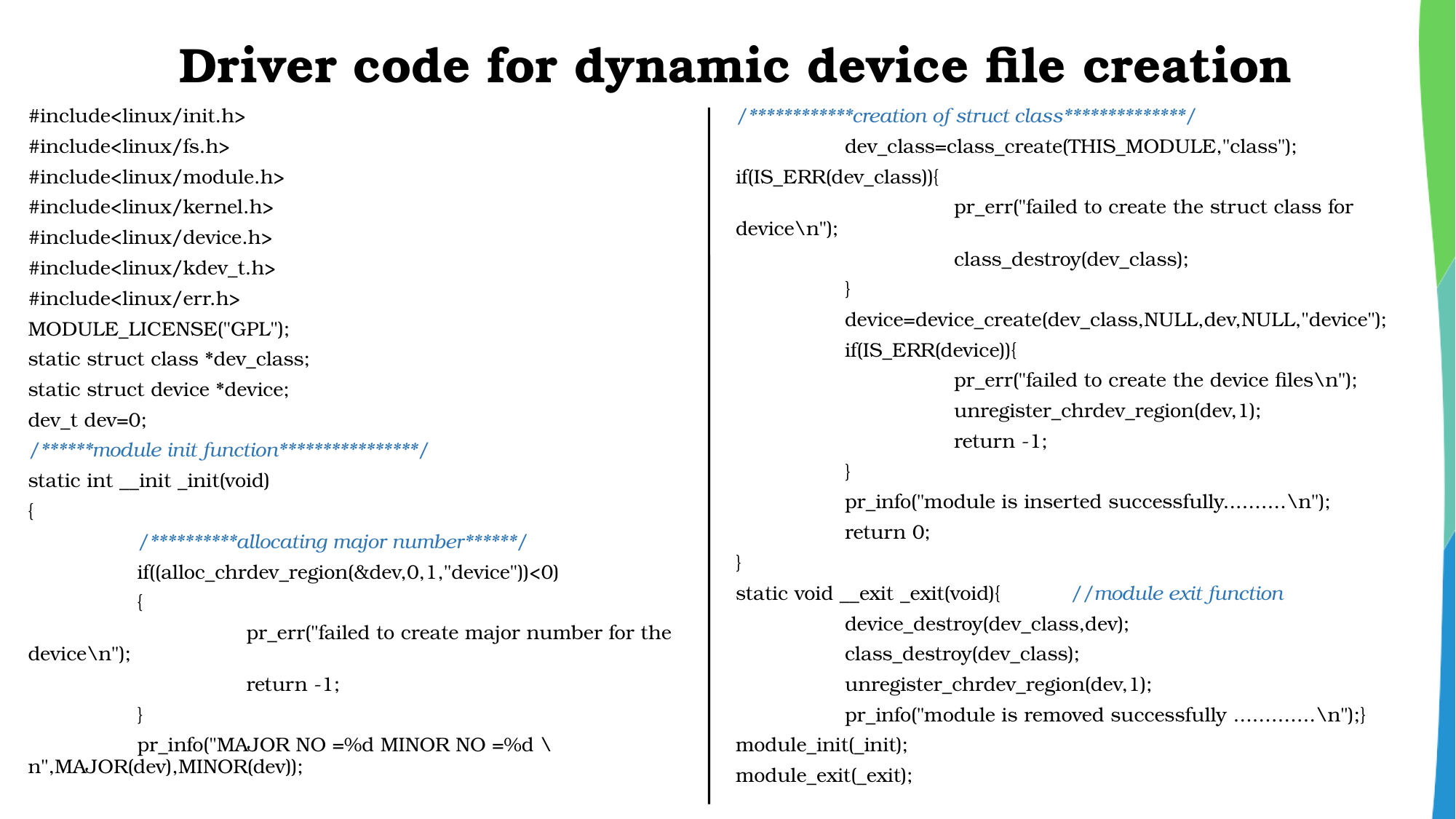

# Driver code for dynamic device file creation
#include<linux/init.h>
#include<linux/fs.h>
#include<linux/module.h>
#include<linux/kernel.h>
#include<linux/device.h>
#include<linux/kdev_t.h>
#include<linux/err.h>
MODULE_LICENSE("GPL");
static struct class *dev_class;
static struct device *device;
dev_t dev=0;
/******module init function****************/
static int __init _init(void)
{
	/**********allocating major number******/
	if((alloc_chrdev_region(&dev,0,1,"device"))<0)
	{
		pr_err("failed to create major number for the device\n");
		return -1;
	}
	pr_info("MAJOR NO =%d MINOR NO =%d \n",MAJOR(dev),MINOR(dev));

/************creation of struct class**************/
	dev_class=class_create(THIS_MODULE,"class");
if(IS_ERR(dev_class)){
		pr_err("failed to create the struct class for device\n");
		class_destroy(dev_class);
	}
	device=device_create(dev_class,NULL,dev,NULL,"device");
	if(IS_ERR(device)){
		pr_err("failed to create the device files\n");
		unregister_chrdev_region(dev,1);
		return -1;
	}
	pr_info("module is inserted successfully..........\n");
	return 0;
}
static void __exit _exit(void){           //module exit function
	device_destroy(dev_class,dev);
	class_destroy(dev_class);
	unregister_chrdev_region(dev,1);
	pr_info("module is removed successfully .............\n");}
module_init(_init);
module_exit(_exit);